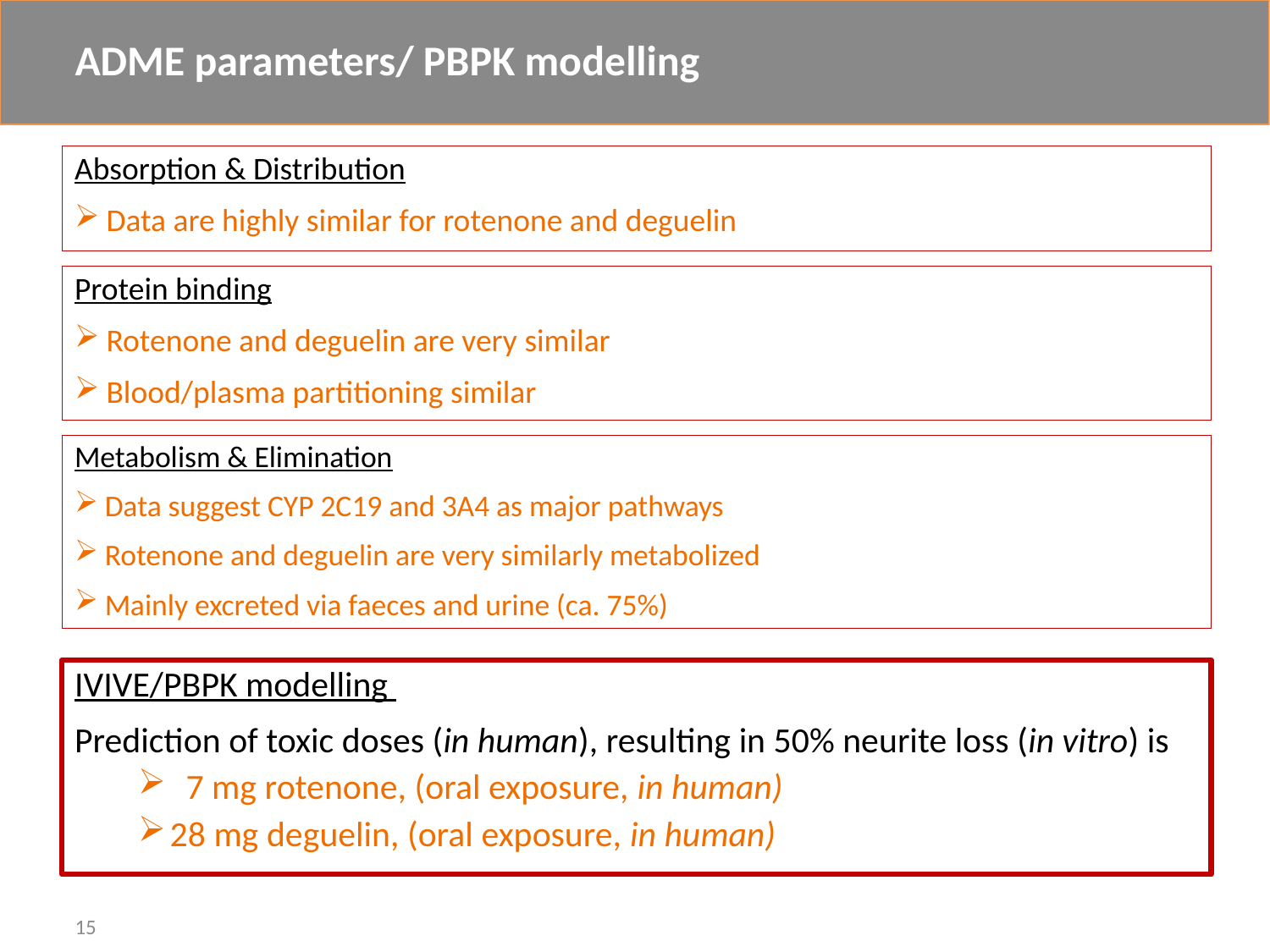

# ADME parameters/ PBPK modelling
Absorption & Distribution
Data are highly similar for rotenone and deguelin
Protein binding
Rotenone and deguelin are very similar
Blood/plasma partitioning similar

Metabolism & Elimination
Data suggest CYP 2C19 and 3A4 as major pathways
Rotenone and deguelin are very similarly metabolized
Mainly excreted via faeces and urine (ca. 75%)
IVIVE/PBPK modelling
Prediction of toxic doses (in human), resulting in 50% neurite loss (in vitro) is
  7 mg rotenone, (oral exposure, in human)
28 mg deguelin, (oral exposure, in human)
15